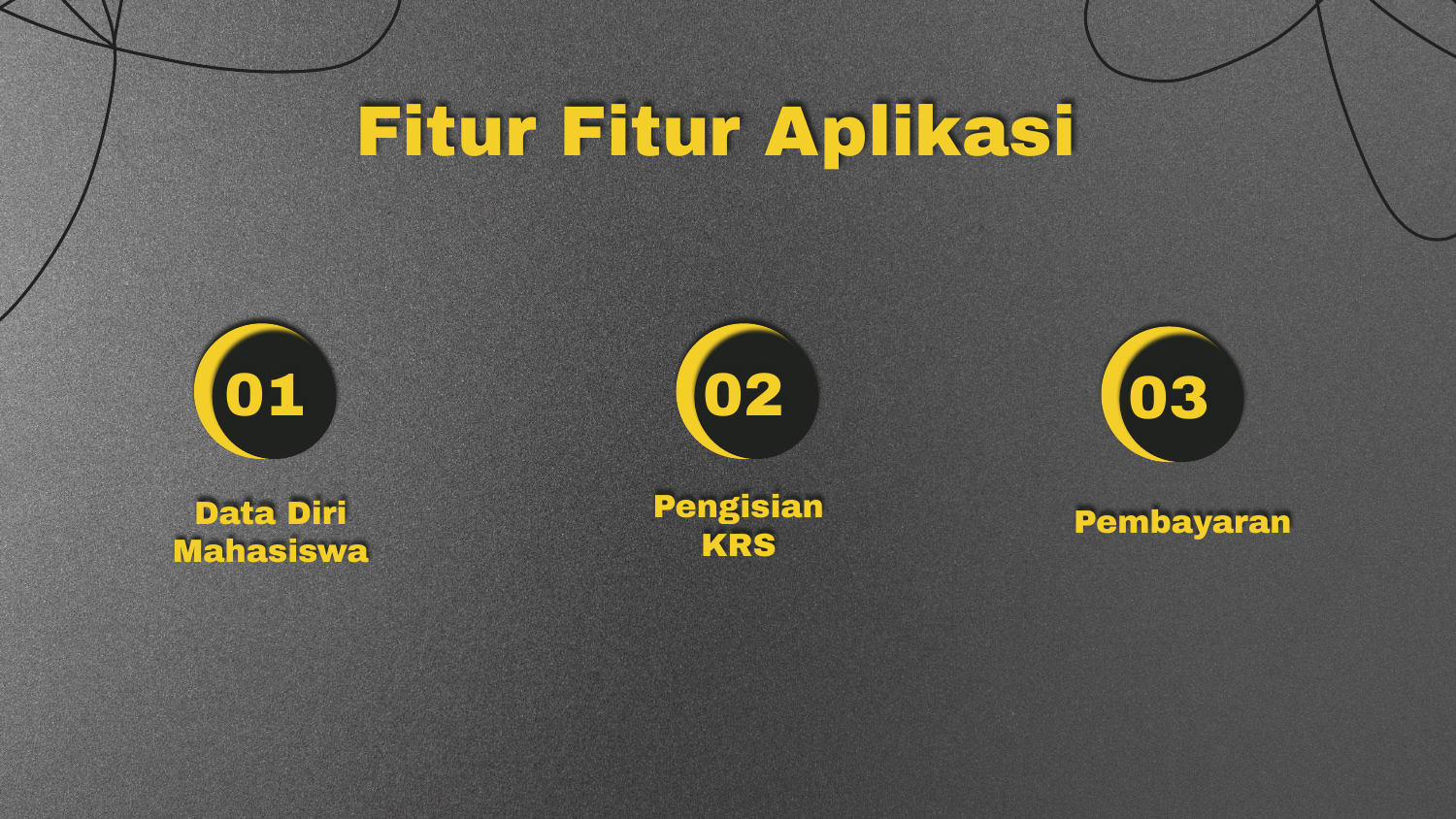

Fitur Fitur Aplikasi

01
02
03
# Data Diri Mahasiswa
Pengisian
KRS
Pembayaran